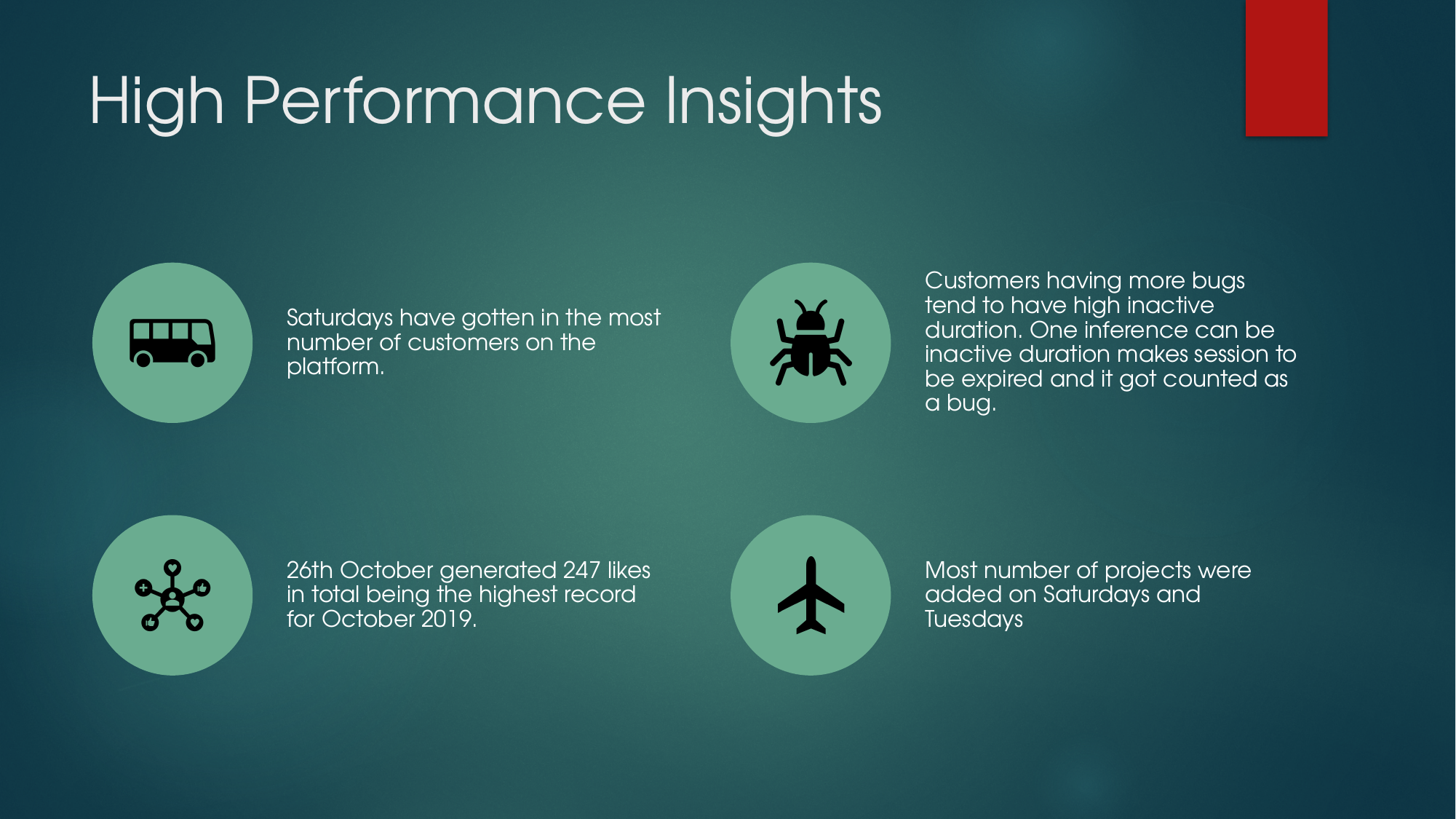

# High Performance Insights
Saturdays have gotten in the most number of customers on the platform.
Customers having more bugs tend to have high inactive duration. One inference can be inactive duration makes session to be expired and it got counted as a bug.
26th October generated 247 likes in total being the highest record for October 2019.
Most number of projects were added on Saturdays and Tuesdays